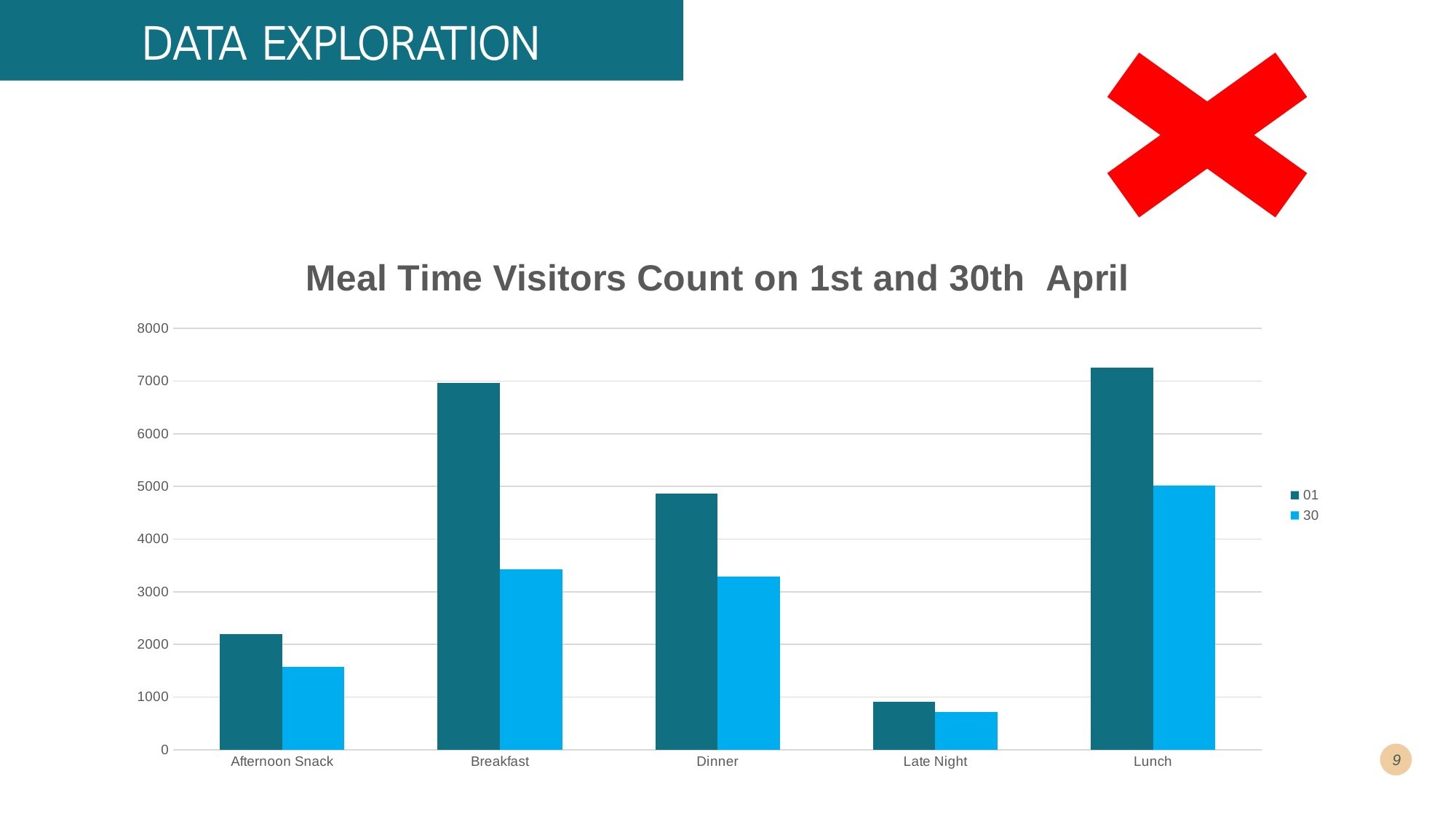

DATA EXPLORATION

### Chart: Meal Time Visitors Count on 1st and 30th  April

| Category | 01 | 30 |
|---|---|---|
| Afternoon Snack | 2195.0 | 1571.0 |
| Breakfast | 6970.0 | 3432.0 |
| Dinner | 4867.0 | 3286.0 |
| Late Night | 915.0 | 709.0 |
| Lunch | 7258.0 | 5017.0 |
9